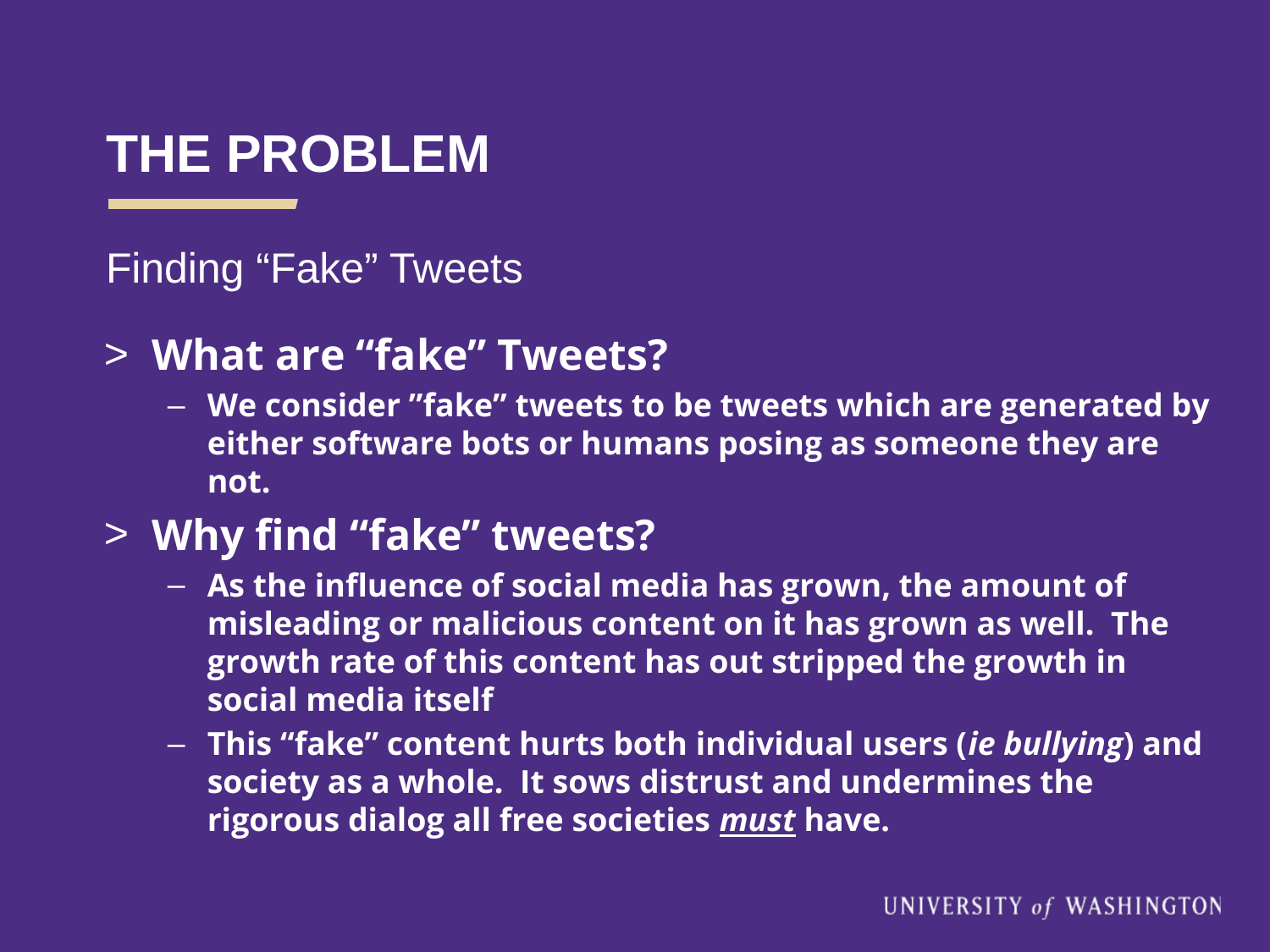

# THE PROBLEM
Finding “Fake” Tweets
What are “fake” Tweets?
We consider ”fake” tweets to be tweets which are generated by either software bots or humans posing as someone they are not.
Why find “fake” tweets?
As the influence of social media has grown, the amount of misleading or malicious content on it has grown as well.  The growth rate of this content has out stripped the growth in social media itself
This “fake” content hurts both individual users (ie bullying) and society as a whole.  It sows distrust and undermines the rigorous dialog all free societies must have.